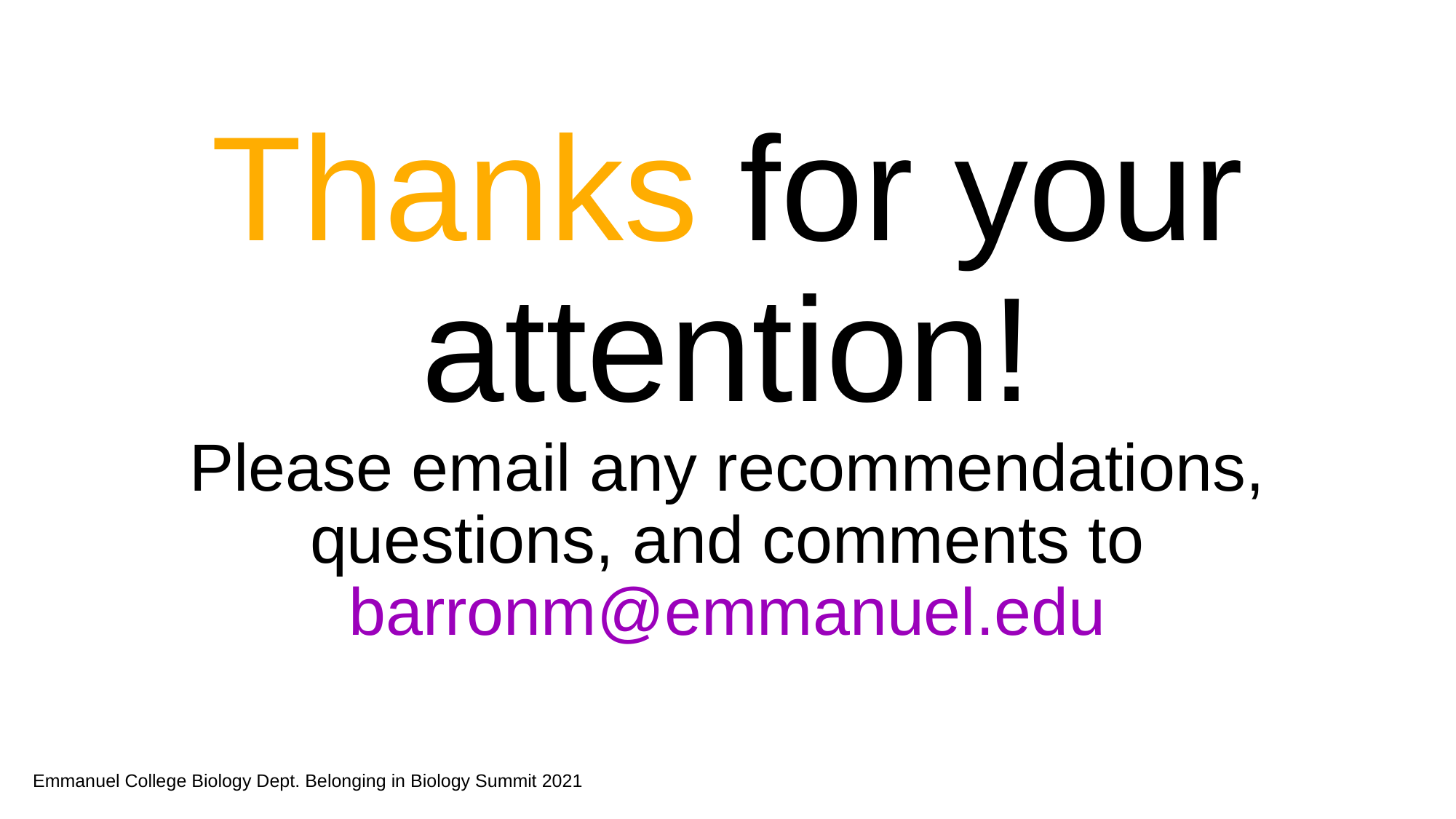

# Thanks for your attention! Please email any recommendations, questions, and comments to barronm@emmanuel.edu
Emmanuel College Biology Dept. Belonging in Biology Summit 2021